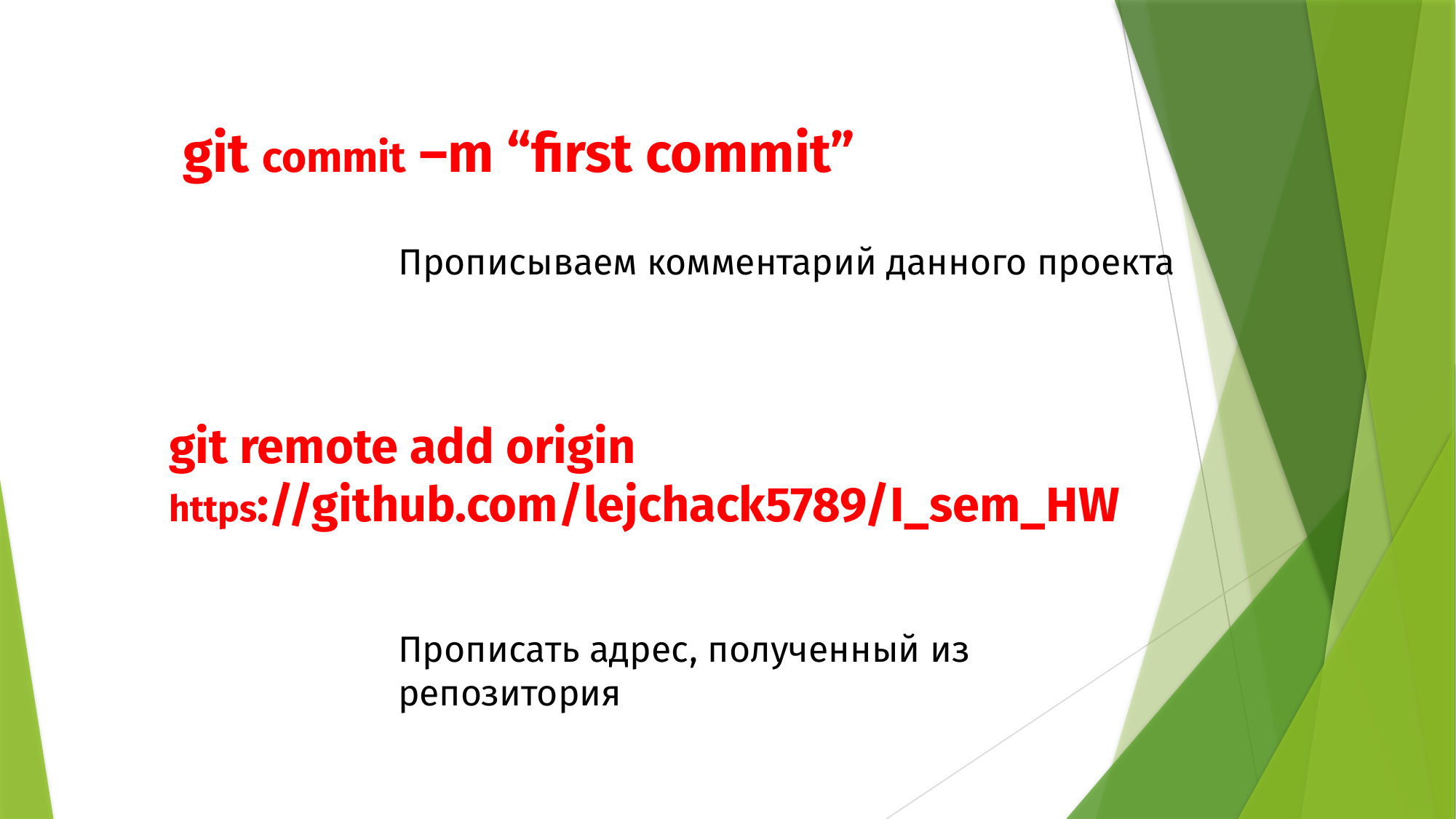

git commit –m “first commit”
Прописываем комментарий данного проекта
git remote add origin https://github.com/lejchack5789/I_sem_HW
Прописать адрес, полученный из репозитория